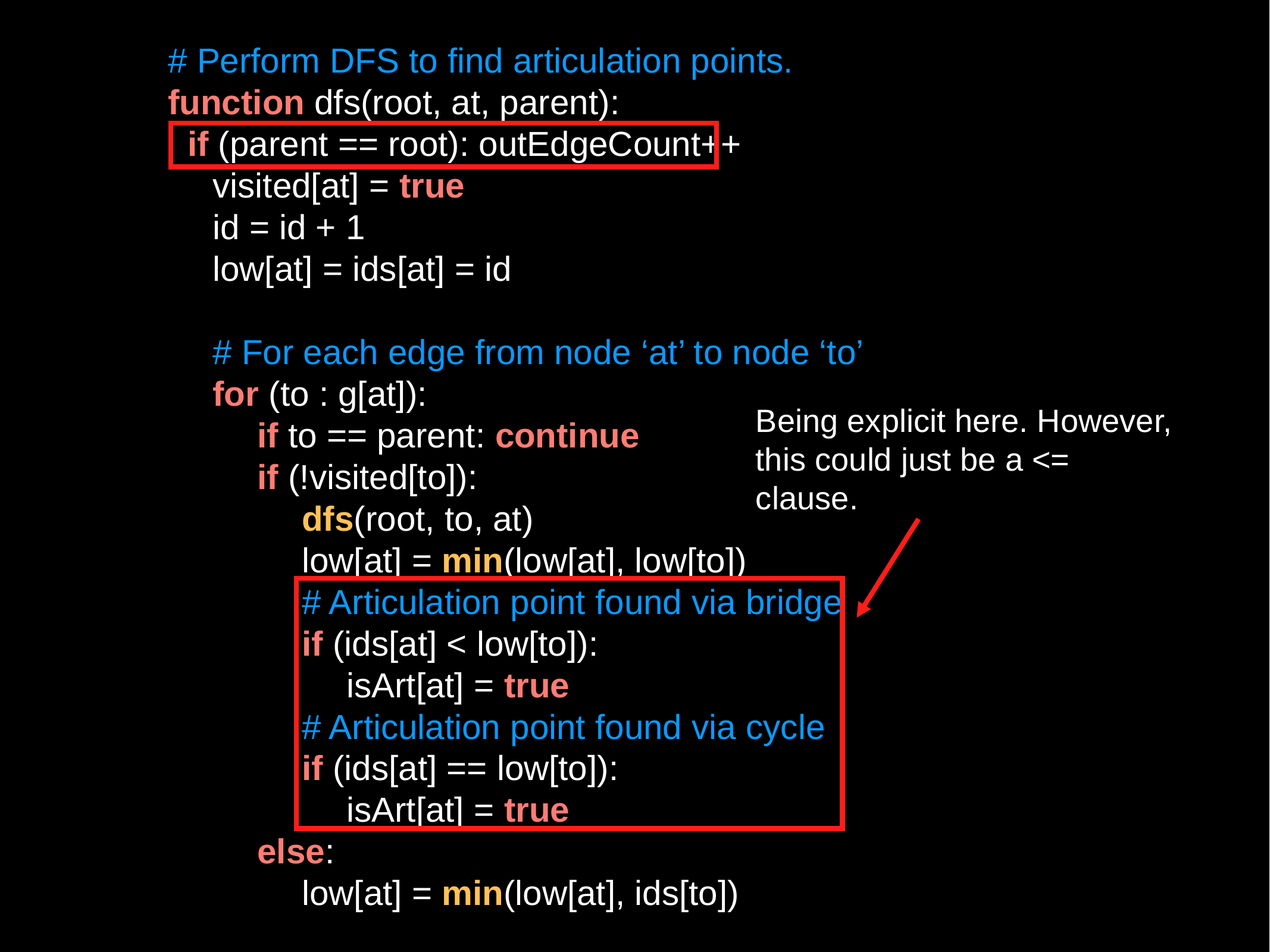

# Perform DFS to find articulation points.
function dfs(root, at, parent):
  if (parent == root): outEdgeCount++
visited[at] = true
id = id + 1
low[at] = ids[at] = id

# For each edge from node ‘at’ to node ‘to’
for (to : g[at]):
if to == parent: continue
if (!visited[to]):
dfs(root, to, at)
low[at] = min(low[at], low[to])
# Articulation point found via bridge
if (ids[at] < low[to]):
isArt[at] = true
# Articulation point found via cycle
if (ids[at] == low[to]):
isArt[at] = true
else:
low[at] = min(low[at], ids[to])

Being explicit here. However, this could just be a <= clause.